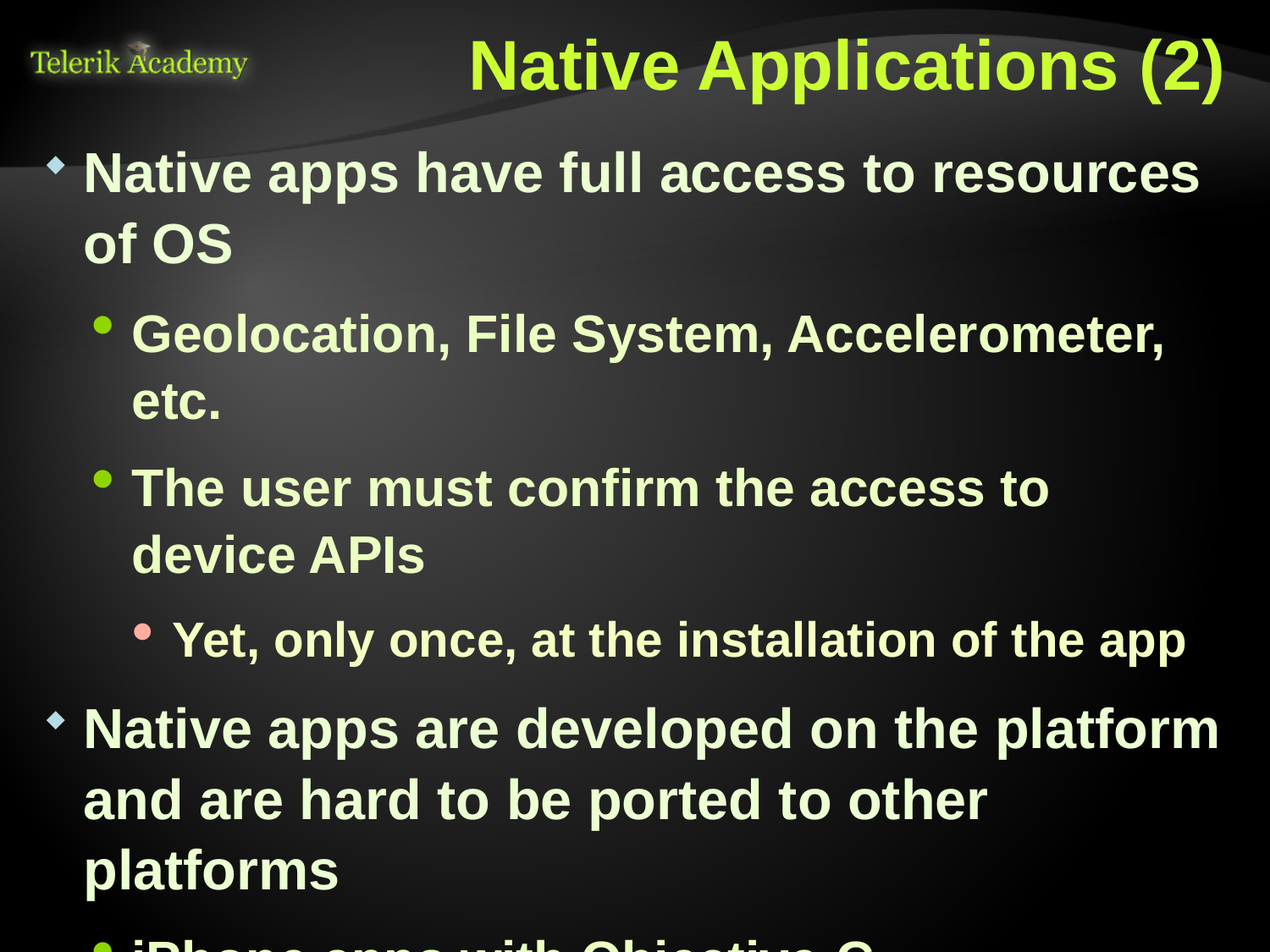

# Native Applications (2)
Native apps have full access to resources of OS
Geolocation, File System, Accelerometer, etc.
The user must confirm the access to device APIs
Yet, only once, at the installation of the app
Native apps are developed on the platform and are hard to be ported to other platforms
iPhone apps with Objective-C
Android apps with Java
Windows Phone apps with C#